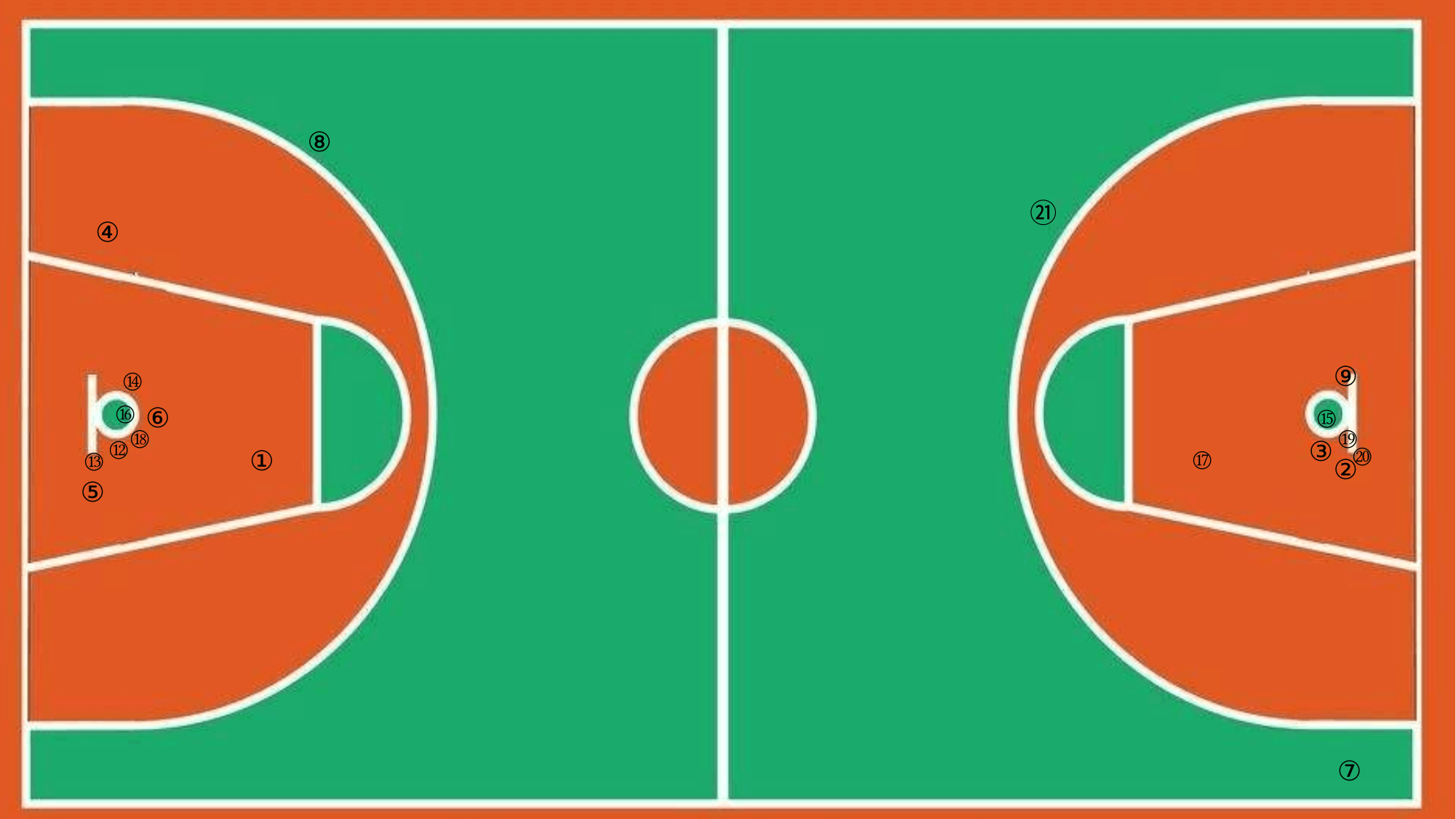

⑧
㉑
④
⑨
⑭
⑯
⑥
⑮
⑱
⑲
⑫
③
⑳
⑰
⑬
①
②
⑤
⑦